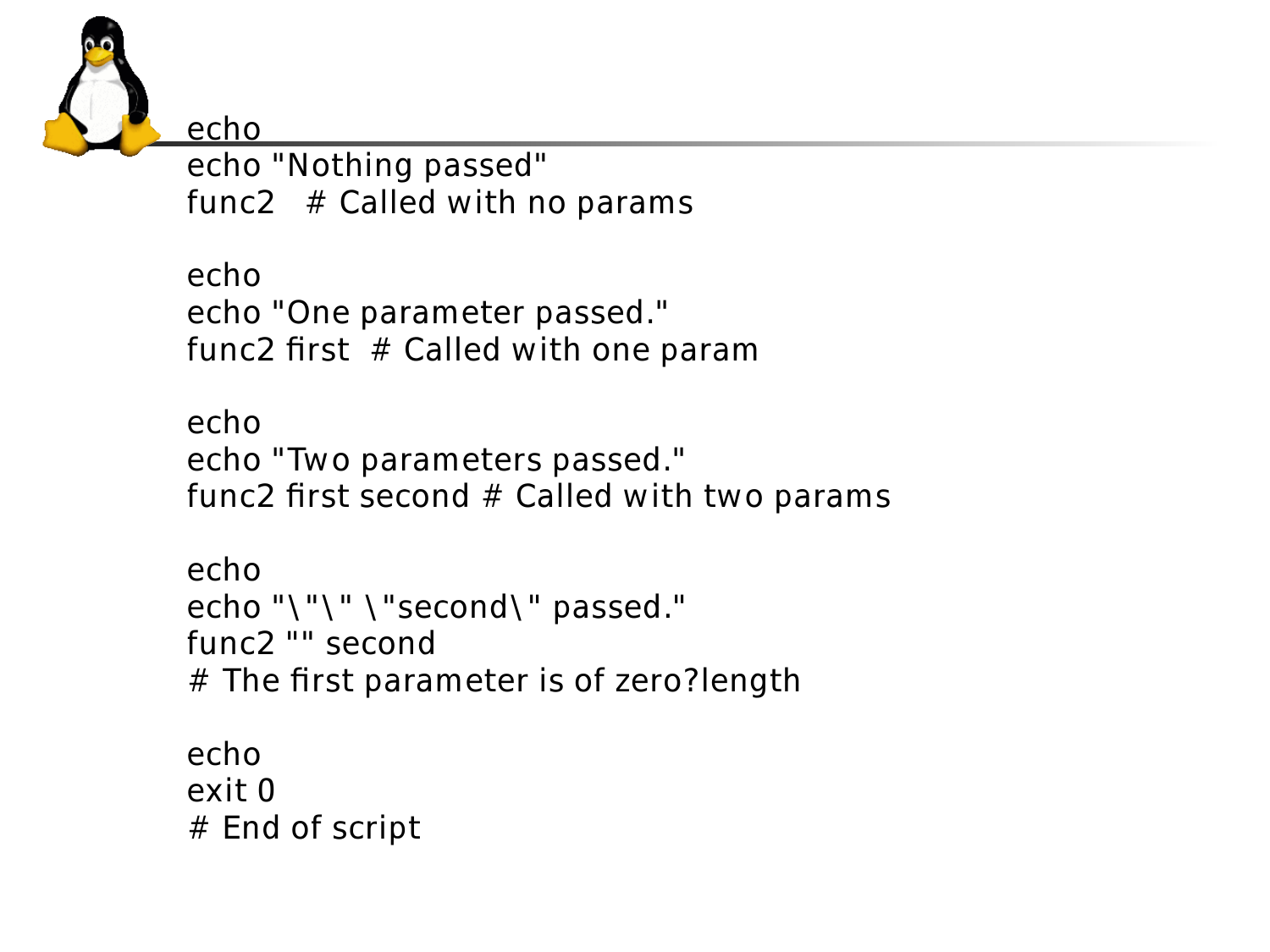

echo
echo "Nothing passed"
func2   # Called with no params

echo
echo "One parameter passed."
func2 first  # Called with one param

echo
echo "Two parameters passed."
func2 first second # Called with two params

echo
echo "\"\" \"second\" passed."
func2 "" second
# The first parameter is of zero?length

echo
exit 0
# End of script